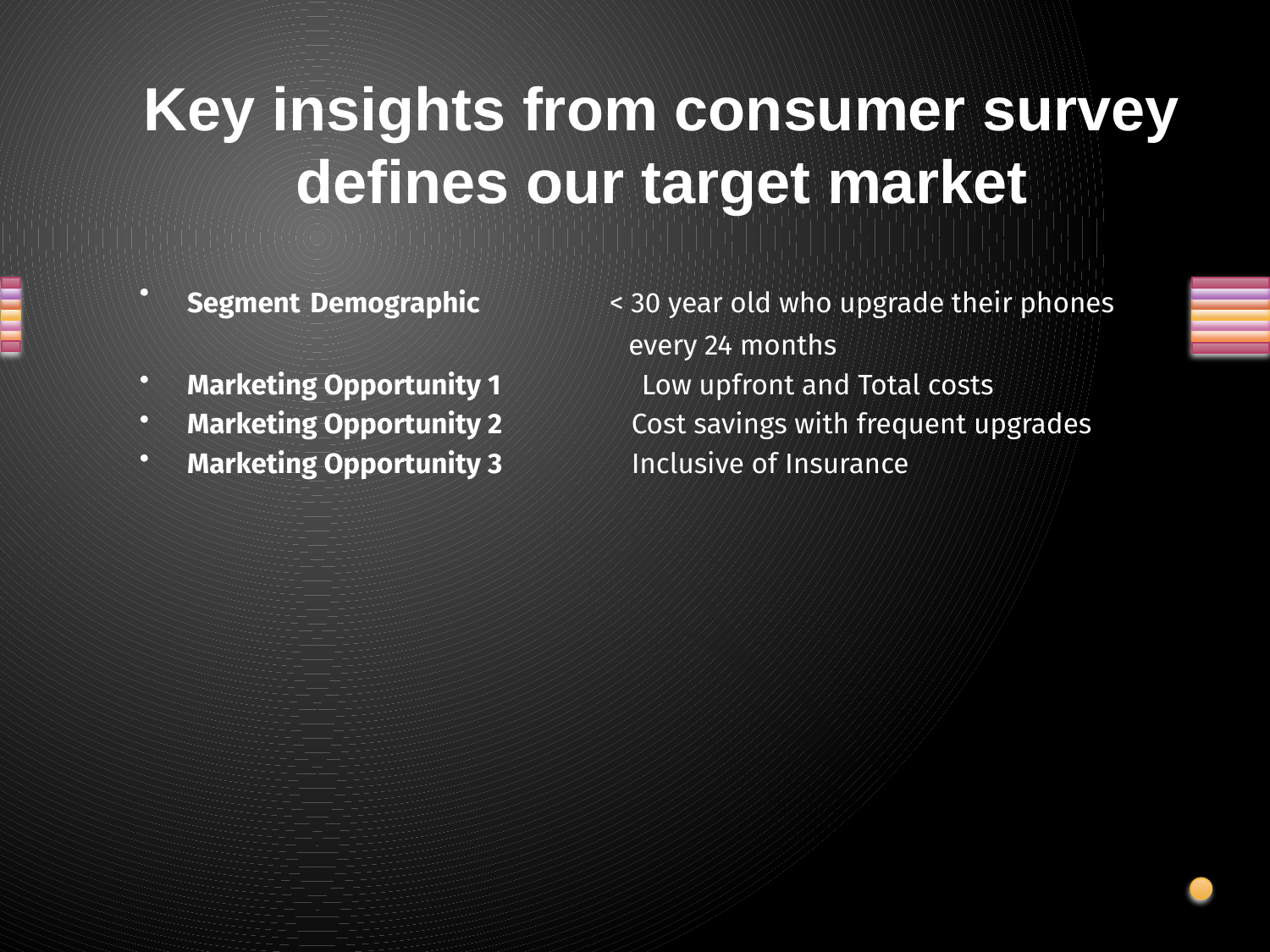

# Key insights from consumer survey defines our target market

Segment Demographic             < 30 year old who upgrade their phones
                                                                  every 24 months
Marketing Opportunity 1                   Low upfront and Total costs
Marketing Opportunity 2                   Cost savings with frequent upgrades
Marketing Opportunity 3                   Inclusive of Insurance